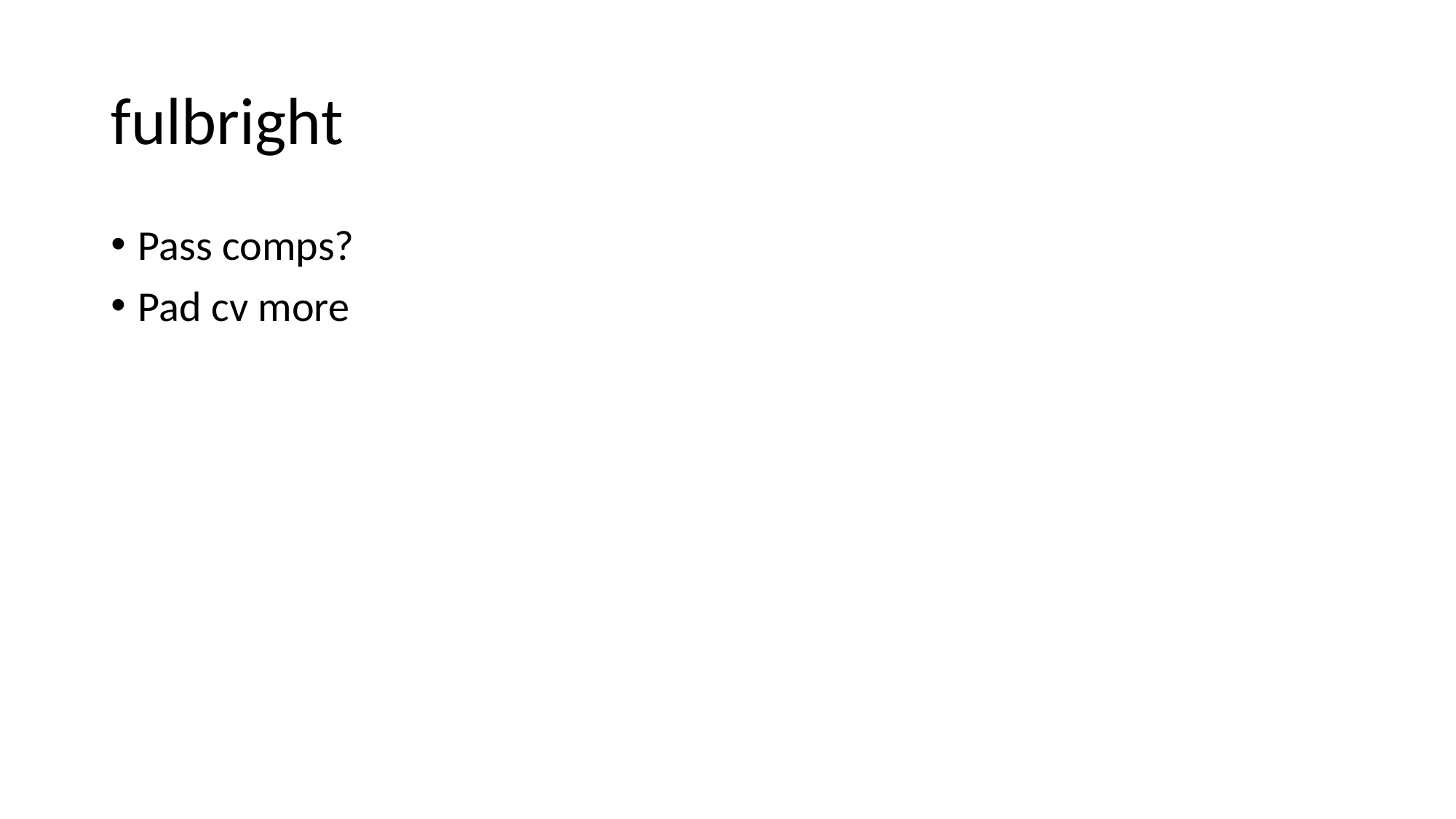

# fulbright
Pass comps?
Pad cv more